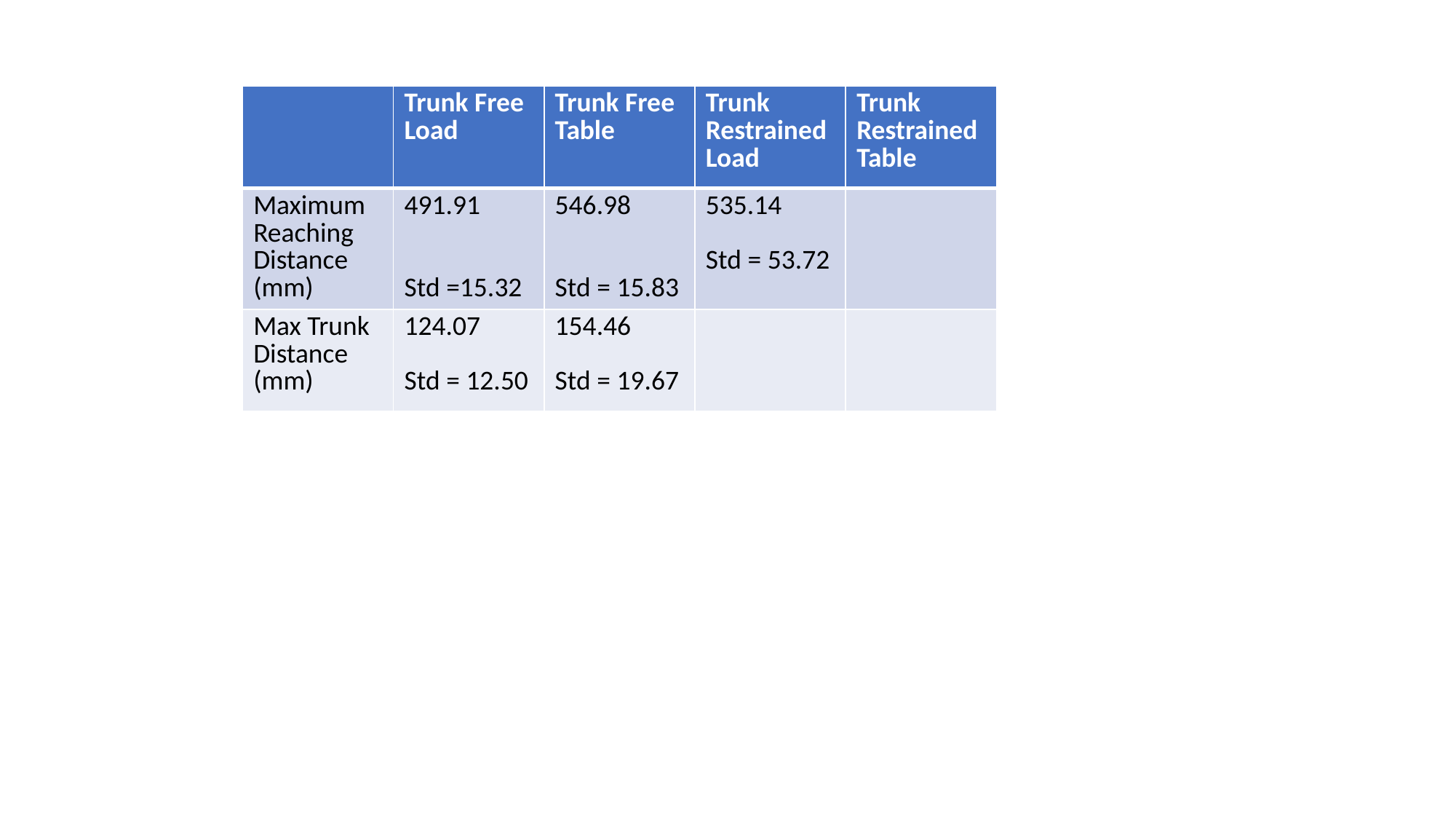

|  | Trunk Free Load | Trunk Free Table | Trunk Restrained Load | Trunk Restrained Table |
| --- | --- | --- | --- | --- |
| Maximum Reaching Distance (mm) | 491.91 Std =15.32 | 546.98 Std = 15.83 | 535.14 Std = 53.72 |  |
| Max Trunk Distance (mm) | 124.07 Std = 12.50 | 154.46 Std = 19.67 |  |  |